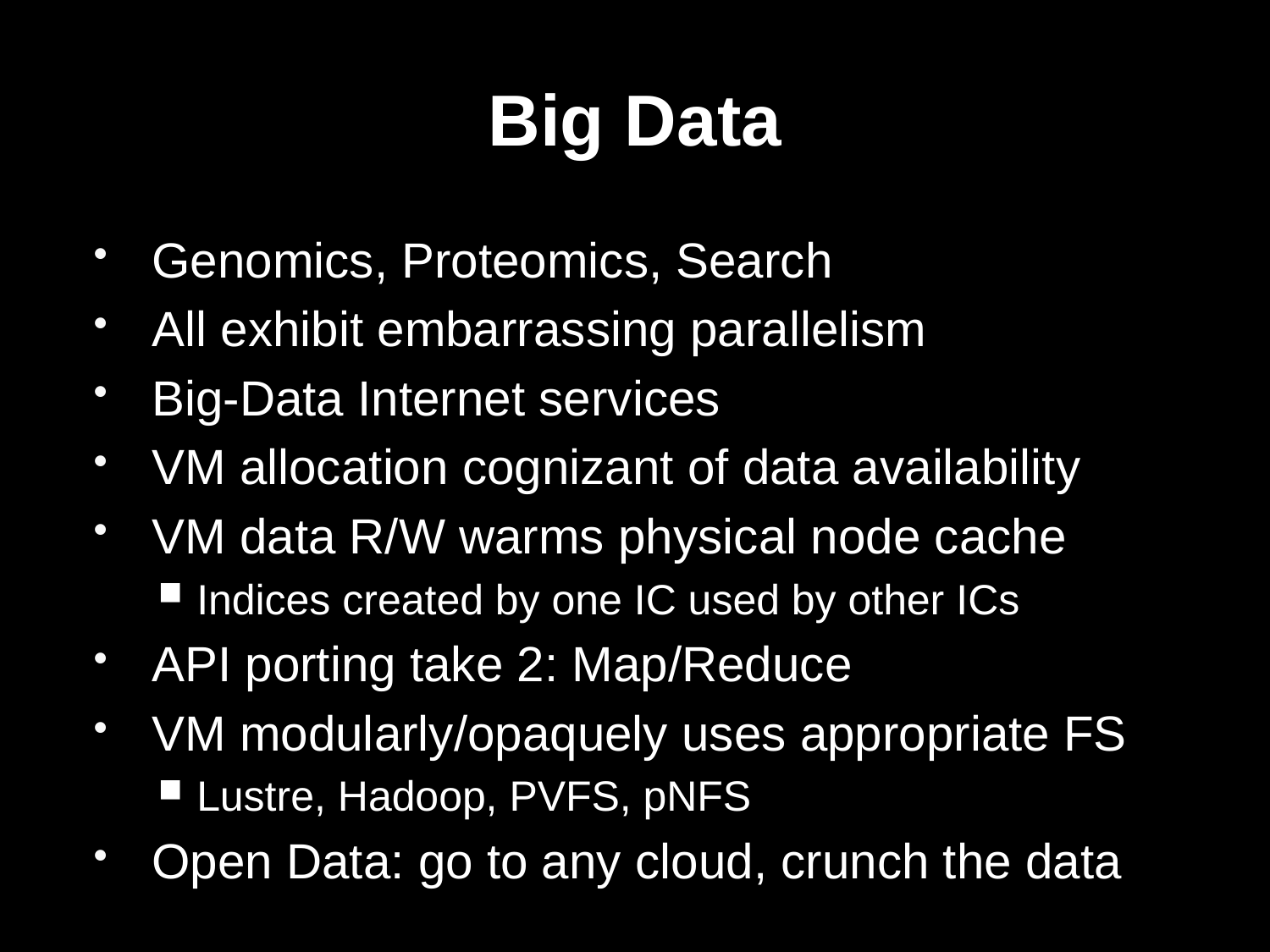

# Big Data
Genomics, Proteomics, Search
All exhibit embarrassing parallelism
Big-Data Internet services
VM allocation cognizant of data availability
VM data R/W warms physical node cache
Indices created by one IC used by other ICs
API porting take 2: Map/Reduce
VM modularly/opaquely uses appropriate FS
Lustre, Hadoop, PVFS, pNFS
Open Data: go to any cloud, crunch the data